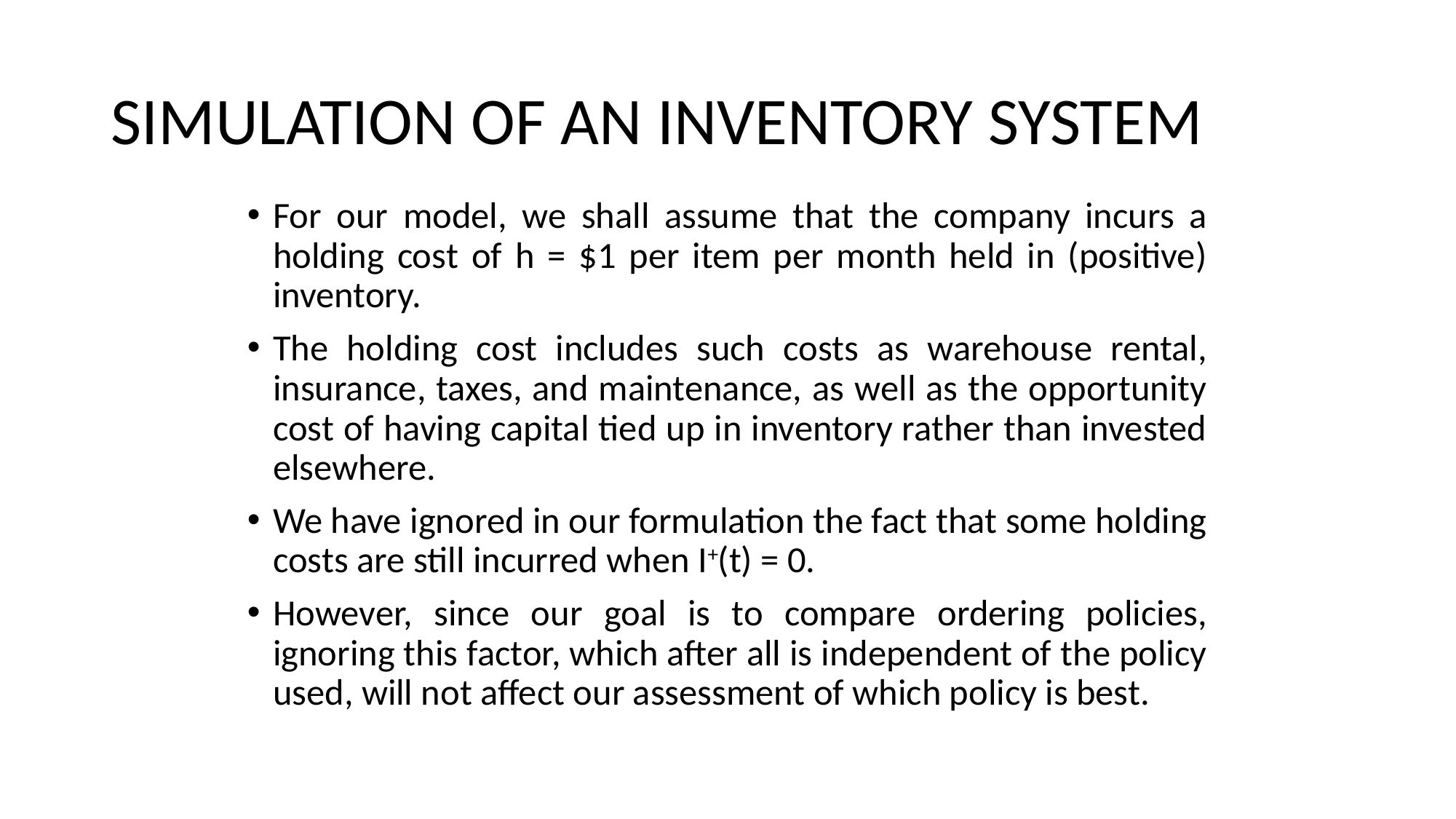

# SIMULATION OF AN INVENTORY SYSTEM
For our model, we shall assume that the company incurs a holding cost of h = $1 per item per month held in (positive) inventory.
The holding cost includes such costs as warehouse rental, insurance, taxes, and maintenance, as well as the opportunity cost of having capital tied up in inventory rather than invested elsewhere.
We have ignored in our formulation the fact that some holding costs are still incurred when I+(t) = 0.
However, since our goal is to compare ordering policies, ignoring this factor, which after all is independent of the policy used, will not affect our assessment of which policy is best.